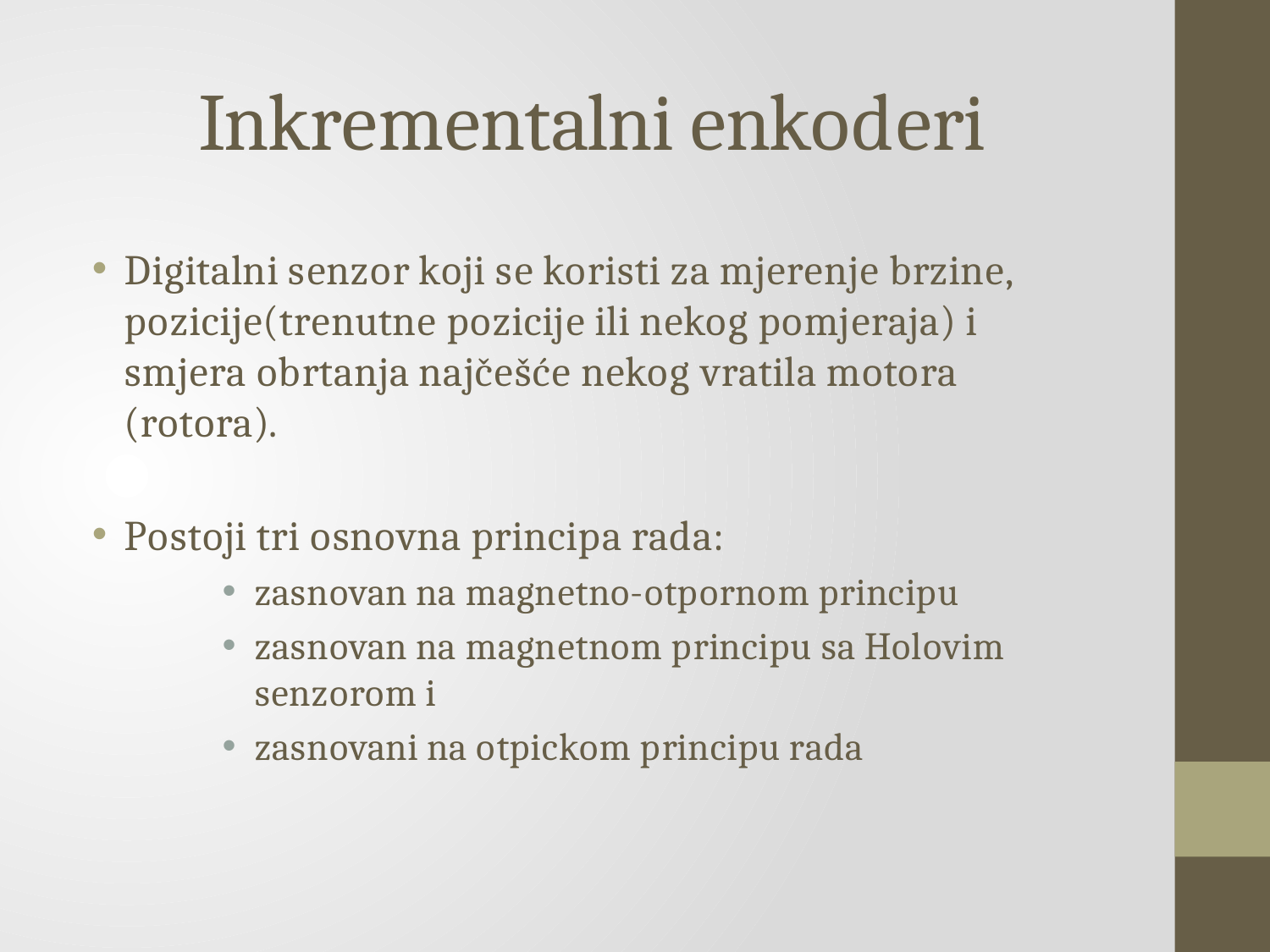

# Inkrementalni enkoderi
Digitalni senzor koji se koristi za mjerenje brzine, pozicije(trenutne pozicije ili nekog pomjeraja) i smjera obrtanja najčešće nekog vratila motora (rotora).

Postoji tri osnovna principa rada:
zasnovan na magnetno-otpornom principu
zasnovan na magnetnom principu sa Holovim senzorom i
zasnovani na otpickom principu rada